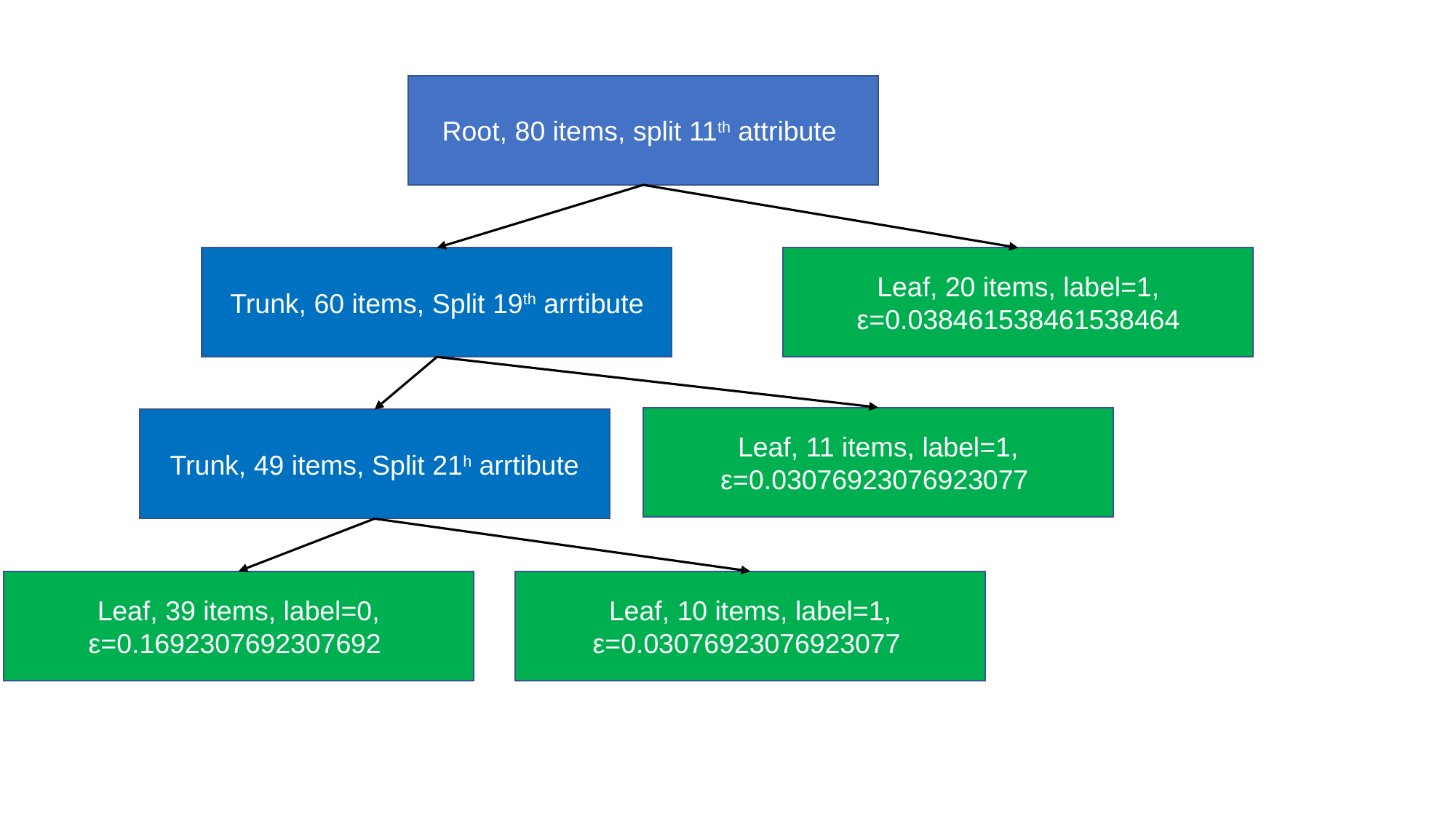

Root, 80 items, split 11th attribute
Trunk, 60 items, Split 19th arrtibute
Leaf, 20 items, label=1, ε=0.038461538461538464
Leaf, 11 items, label=1, ε=0.03076923076923077
Trunk, 49 items, Split 21h arrtibute
Leaf, 39 items, label=0, ε=0.1692307692307692
Leaf, 10 items, label=1, ε=0.03076923076923077